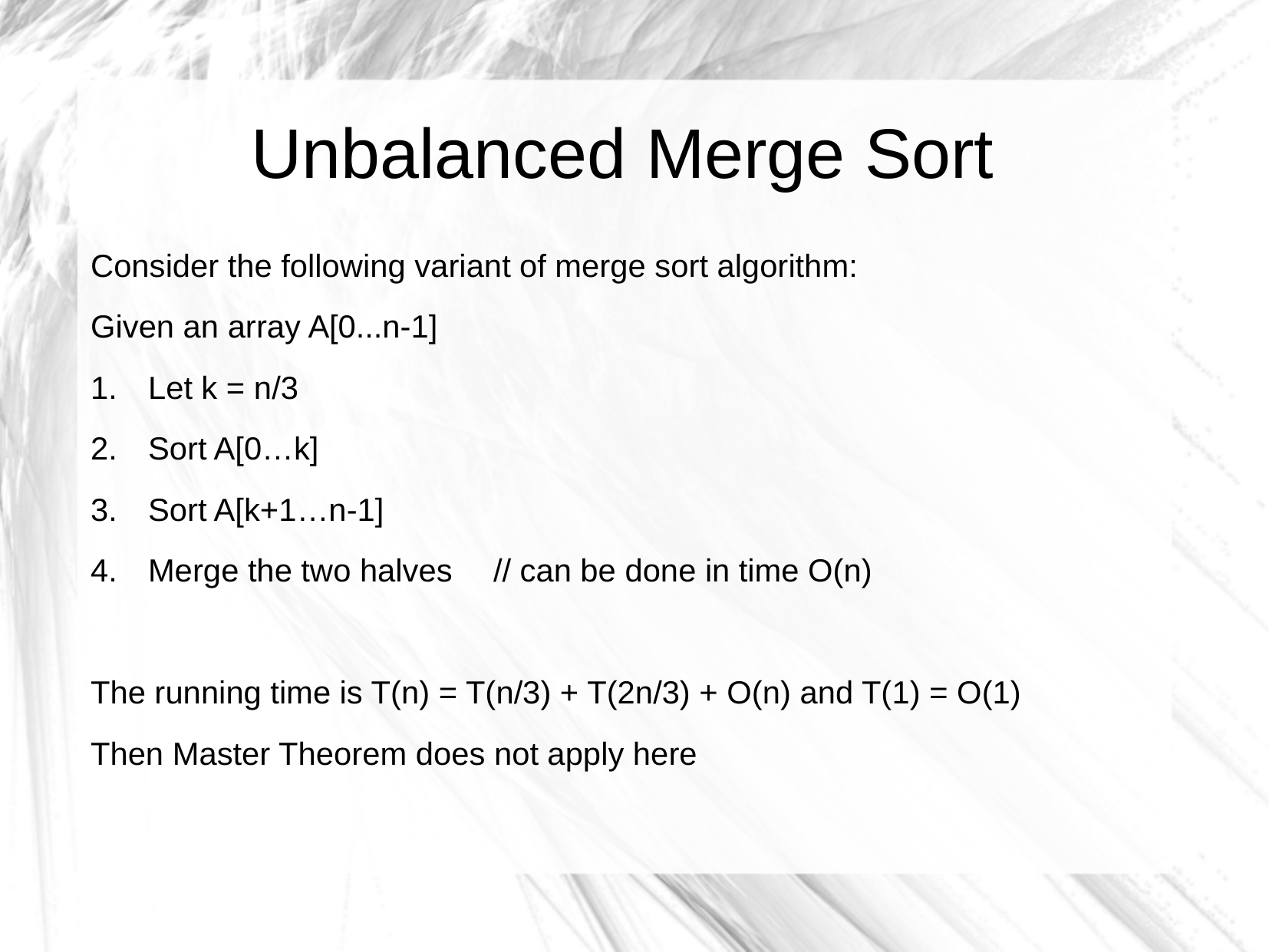

Unbalanced Merge Sort
Consider the following variant of merge sort algorithm:
Given an array A[0...n-1]
Let k = n/3
Sort A[0…k]
Sort A[k+1…n-1]
Merge the two halves	// can be done in time O(n)

The running time is T(n) = T(n/3) + T(2n/3) + O(n) and T(1) = O(1)
Then Master Theorem does not apply here